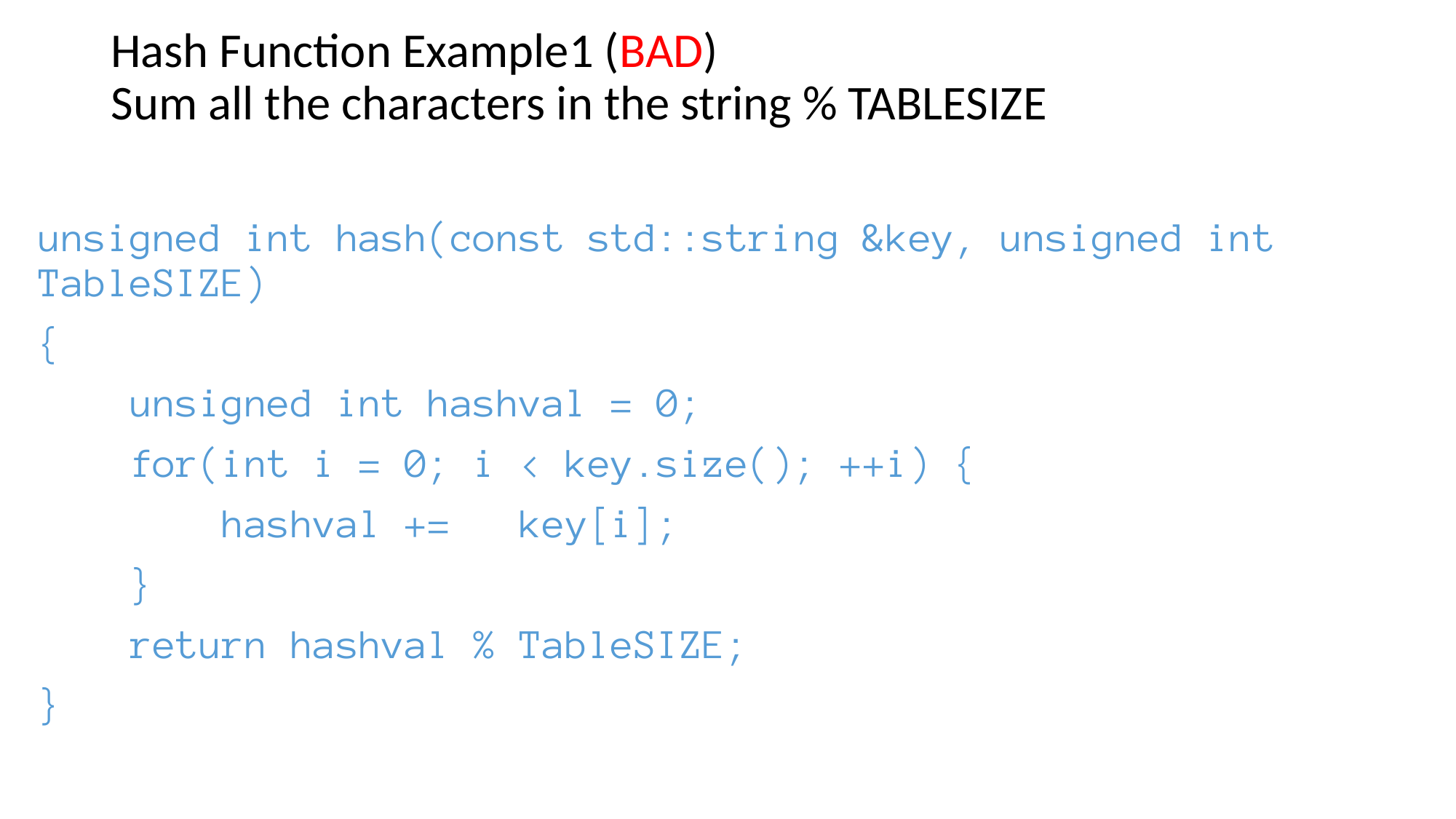

# Hash Function Example1 (BAD) Sum all the characters in the string % TABLESIZE
unsigned int hash(const std::string &key, unsigned int TableSIZE)
{
    unsigned int hashval = 0;
    for(int i = 0; i < key.size(); ++i) {
        hashval +=   key[i];
    }
    return hashval % TableSIZE;
}